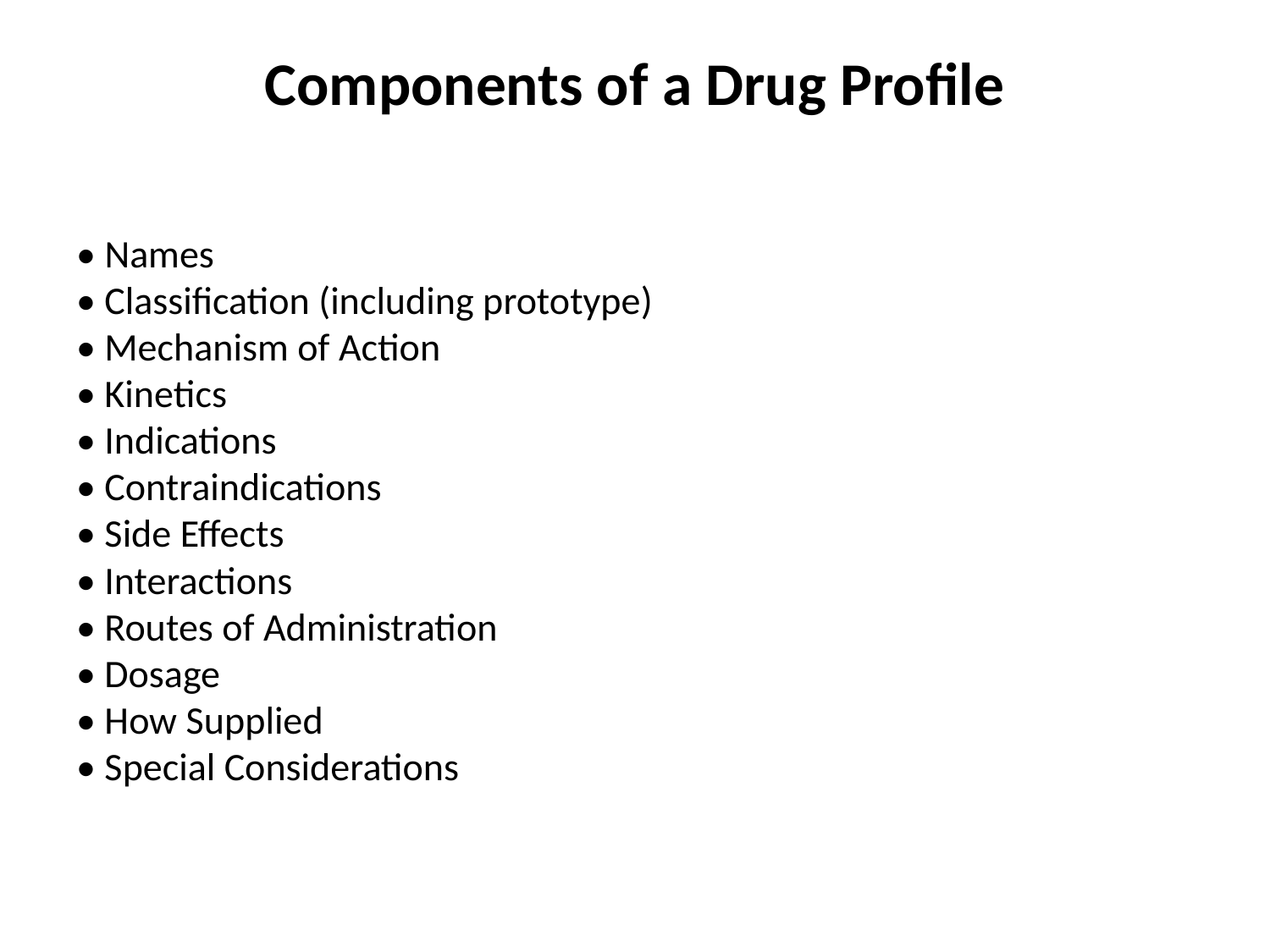

# Components of a Drug Profile
• Names
• Classification (including prototype)
• Mechanism of Action
• Kinetics
• Indications
• Contraindications
• Side Effects
• Interactions
• Routes of Administration
• Dosage
• How Supplied
• Special Considerations